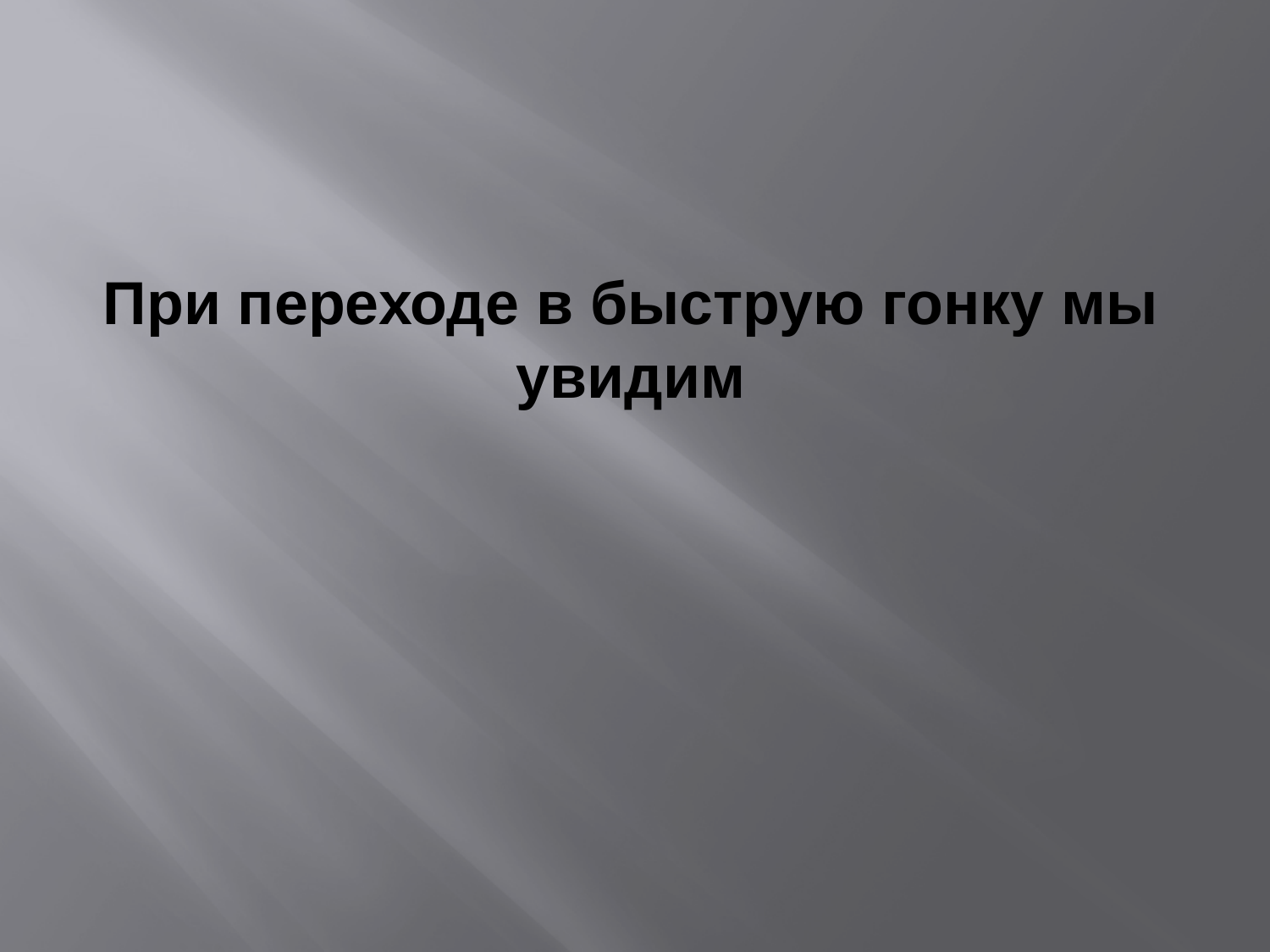

# При переходе в быструю гонку мы увидим